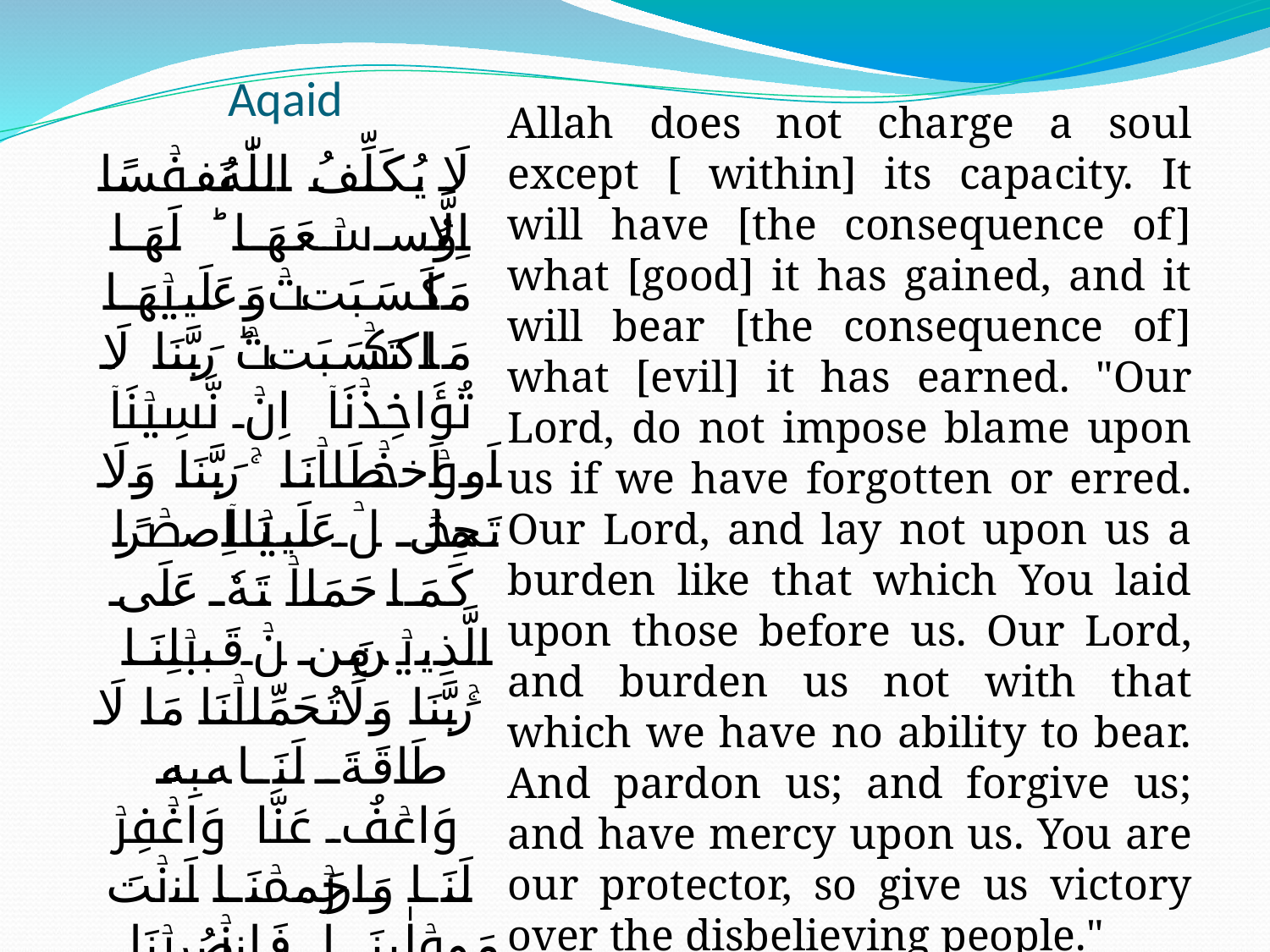

# Aqaid
Allah does not charge a soul except [ within] its capacity. It will have [the consequence of] what [good] it has gained, and it will bear [the consequence of] what [evil] it has earned. "Our Lord, do not impose blame upon us if we have forgotten or erred. Our Lord, and lay not upon us a burden like that which You laid upon those before us. Our Lord, and burden us not with that which we have no ability to bear. And pardon us; and forgive us; and have mercy upon us. You are our protector, so give us victory over the disbelieving people."
لَا يُكَلِّفُ اللّٰهُ نَفۡسًا اِلَّا وُسۡعَهَا ​ؕ لَهَا مَا كَسَبَتۡ وَعَلَيۡهَا مَا اكۡتَسَبَتۡ​ؕ رَبَّنَا لَا تُؤَاخِذۡنَاۤ اِنۡ نَّسِيۡنَاۤ اَوۡ اَخۡطَاۡنَا ​ۚ رَبَّنَا وَلَا تَحۡمِلۡ عَلَيۡنَاۤ اِصۡرًا كَمَا حَمَلۡتَهٗ عَلَى الَّذِيۡنَ مِنۡ قَبۡلِنَا ​​ۚرَبَّنَا وَلَا تُحَمِّلۡنَا مَا لَا طَاقَةَ لَنَا بِهٖ​ ۚ وَاعۡفُ عَنَّا وَاغۡفِرۡ لَنَا وَارۡحَمۡنَا اَنۡتَ مَوۡلٰٮنَا فَانۡصُرۡنَا عَلَى الۡقَوۡمِ الۡكٰفِرِيۡنَ. البقرة: 286